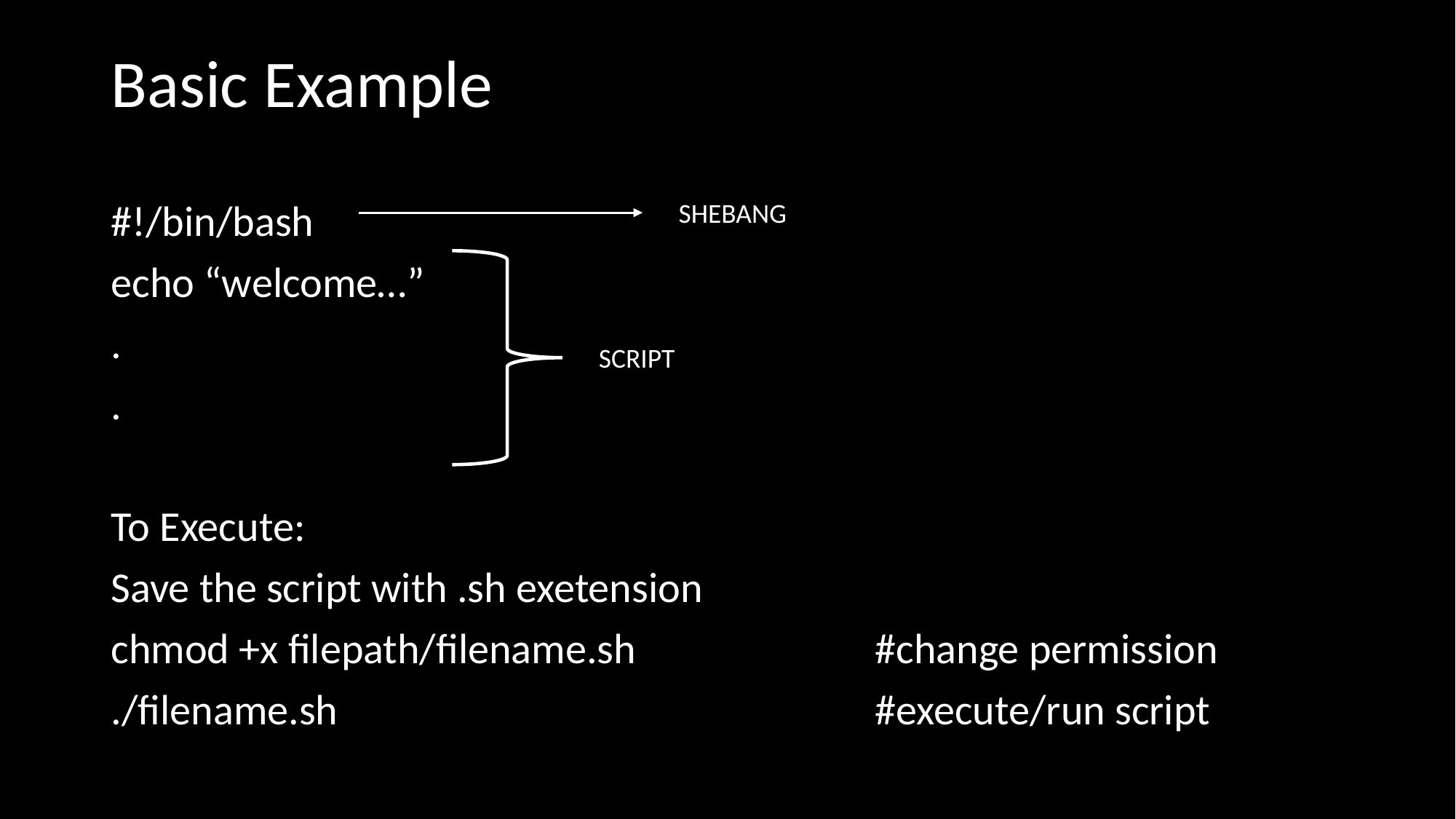

# Basic Example

#!/bin/bash
echo “welcome…”
.
.

To Execute:
Save the script with .sh exetension
chmod +x filepath/filename.sh			#change permission
./filename.sh					#execute/run script

SHEBANG

SCRIPT